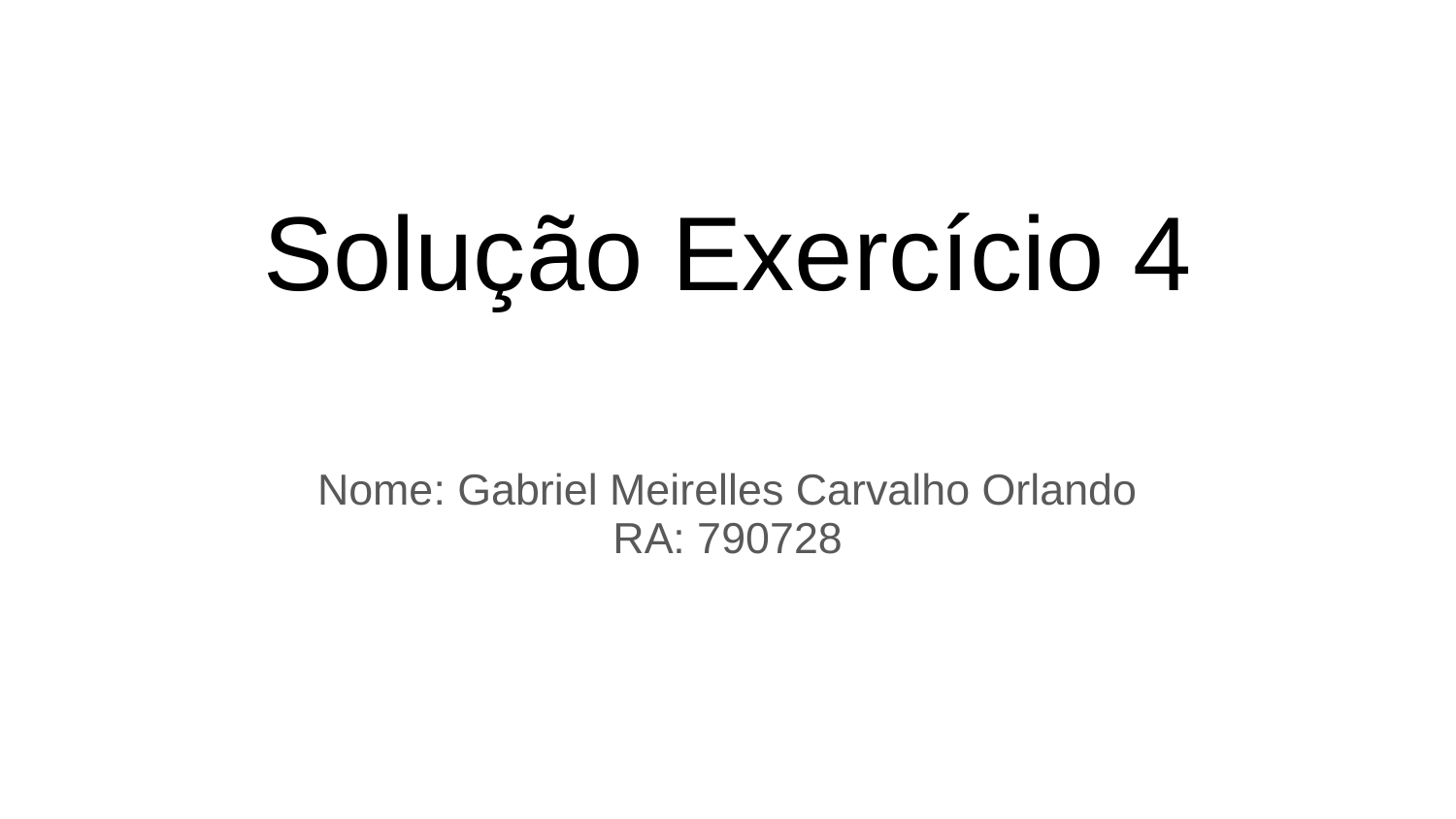

# Solução Exercício 4

Nome: Gabriel Meirelles Carvalho Orlando
RA: 790728